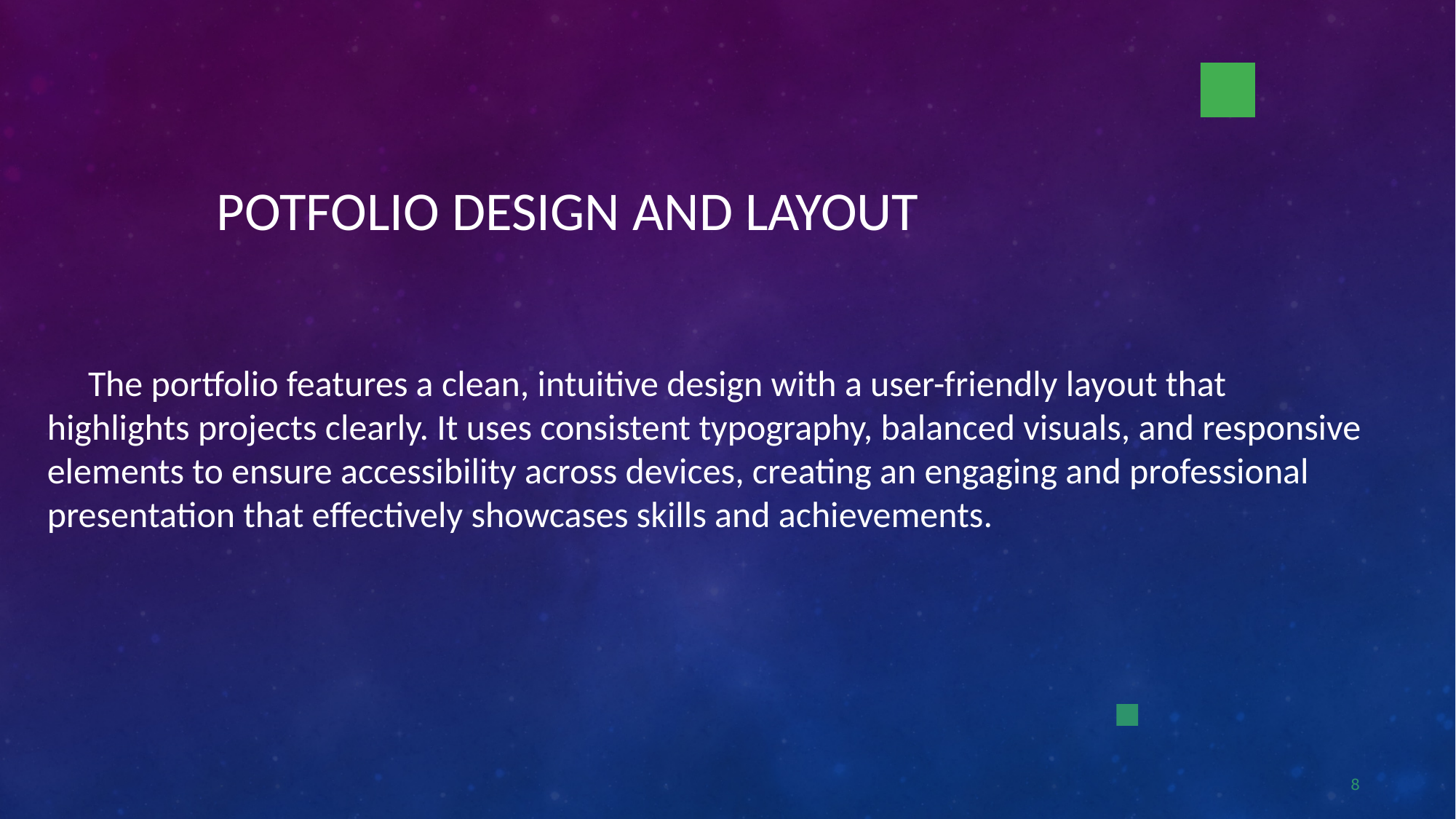

POTFOLIO DESIGN AND LAYOUT
     The portfolio features a clean, intuitive design with a user-friendly layout that highlights projects clearly. It uses consistent typography, balanced visuals, and responsive elements to ensure accessibility across devices, creating an engaging and professional presentation that effectively showcases skills and achievements.

8